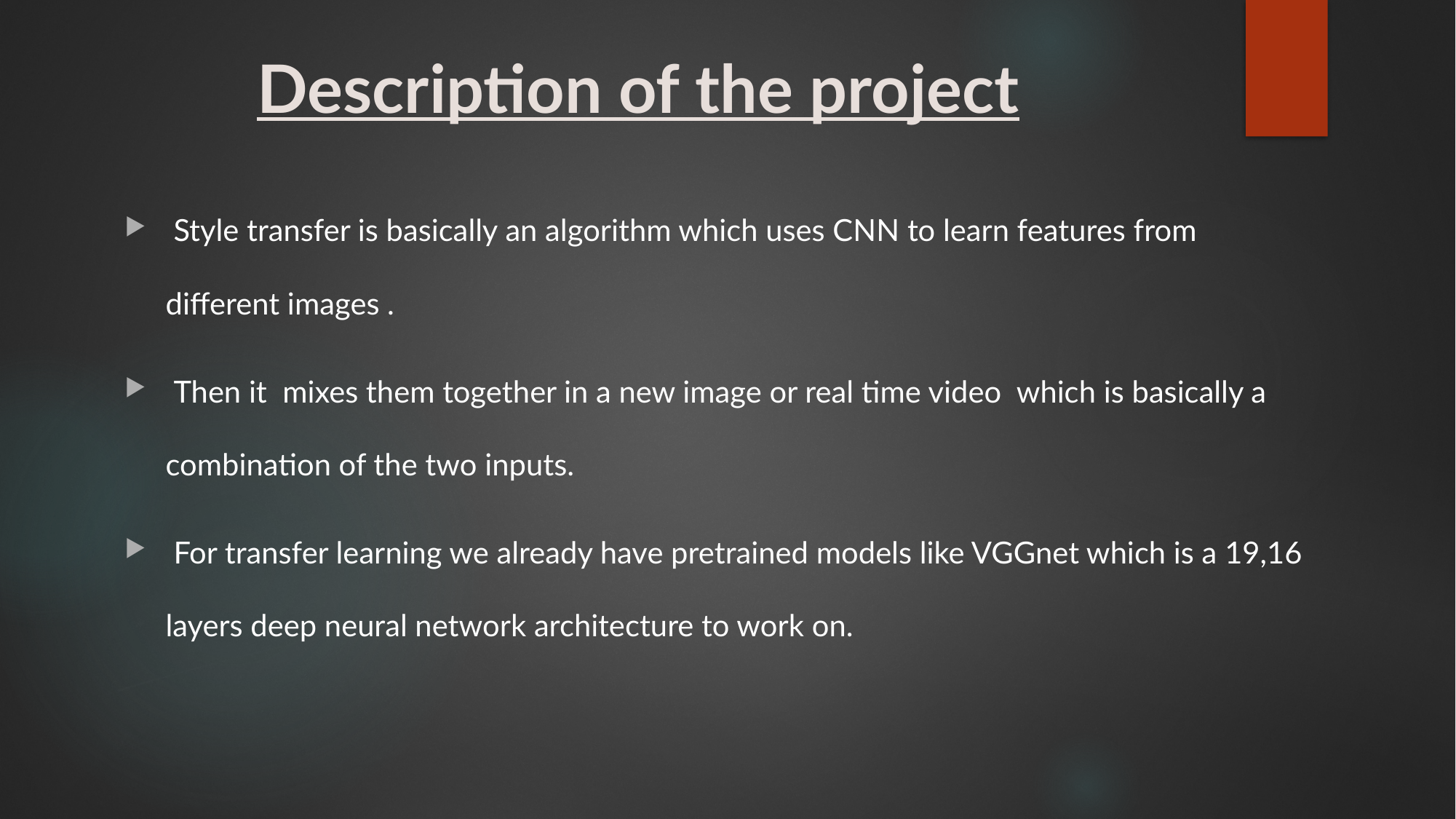

# Description of the project
 Style transfer is basically an algorithm which uses CNN to learn features from different images .
 Then it  mixes them together in a new image or real time video  which is basically a combination of the two inputs.
 For transfer learning we already have pretrained models like VGGnet which is a 19,16 layers deep neural network architecture to work on.